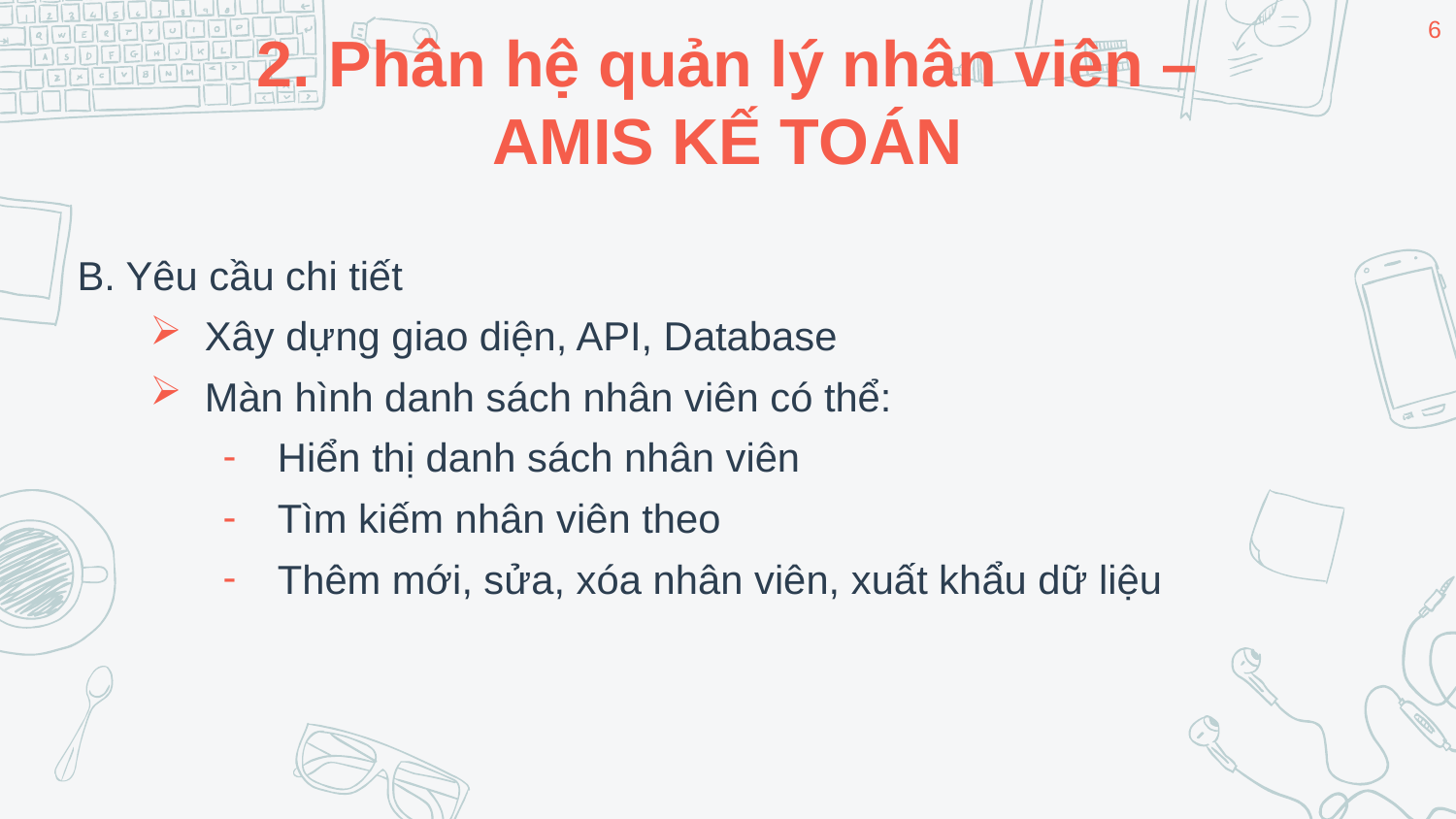

6
2. Phân hệ quản lý nhân viên – AMIS KẾ TOÁN
B. Yêu cầu chi tiết
Xây dựng giao diện, API, Database
Màn hình danh sách nhân viên có thể:
Hiển thị danh sách nhân viên
Tìm kiếm nhân viên theo
Thêm mới, sửa, xóa nhân viên, xuất khẩu dữ liệu